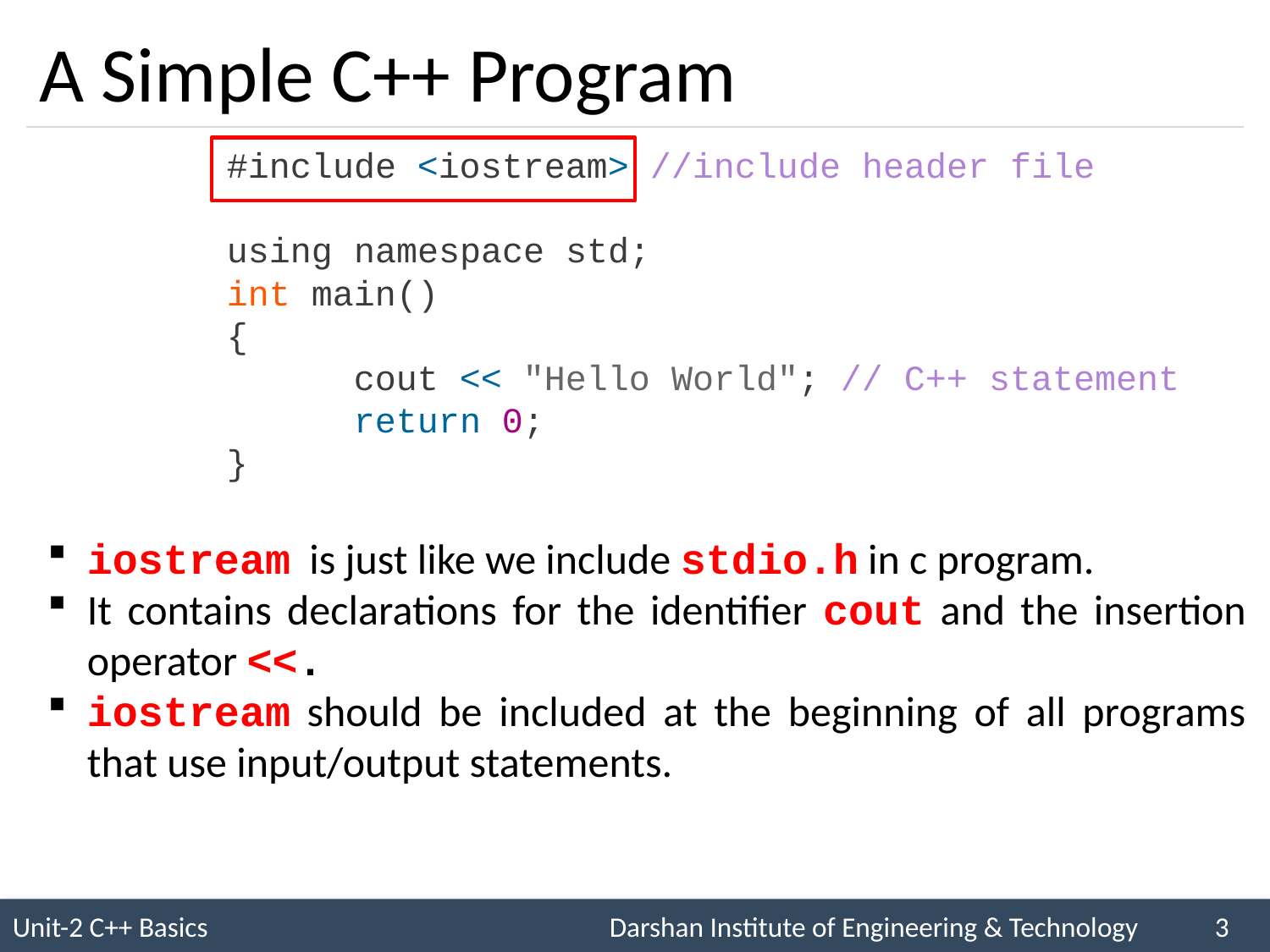

# A Simple C++ Program

#include <iostream> //include header file

using namespace std;
int main()
{
	cout << "Hello World"; // C++ statement
	return 0;
}
iostream  is just like we include stdio.h in c program.
It contains declarations for the identifier cout and the insertion operator <<.
iostream should be included at the beginning of all programs that use input/output statements.